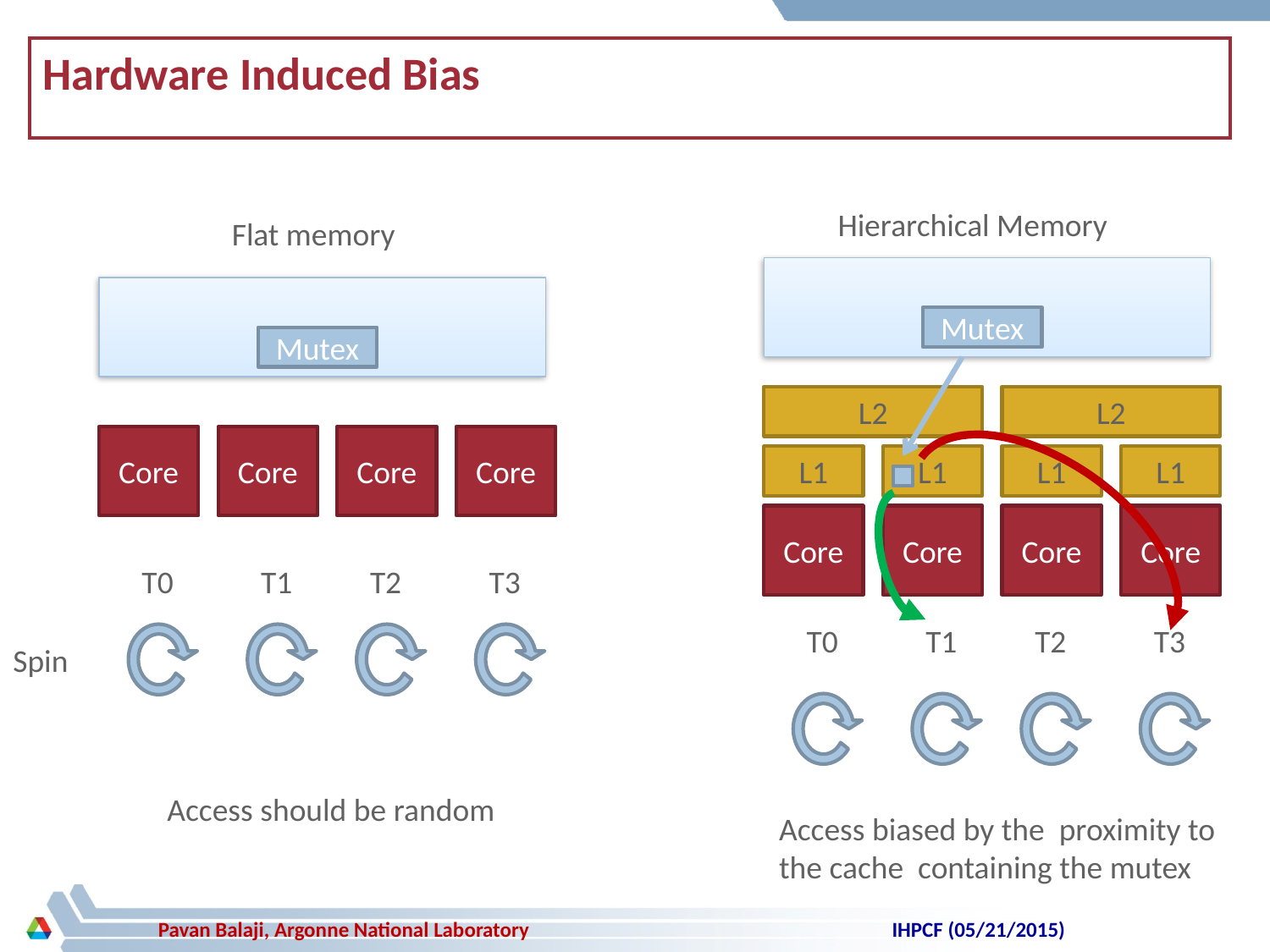

# Hardware Induced Bias
Hierarchical Memory
Flat memory

Mutex
Mutex
L2
L2

Core
Core
Core
Core
L1
L1
L1
L1

Core
Core
Core
Core
T0
T1
T2
T3

T0
T1
T2
T3
Spin

Access should be random
Access biased by the  proximity to
the cache  containing the mutex
IHPCF (05/21/2015)